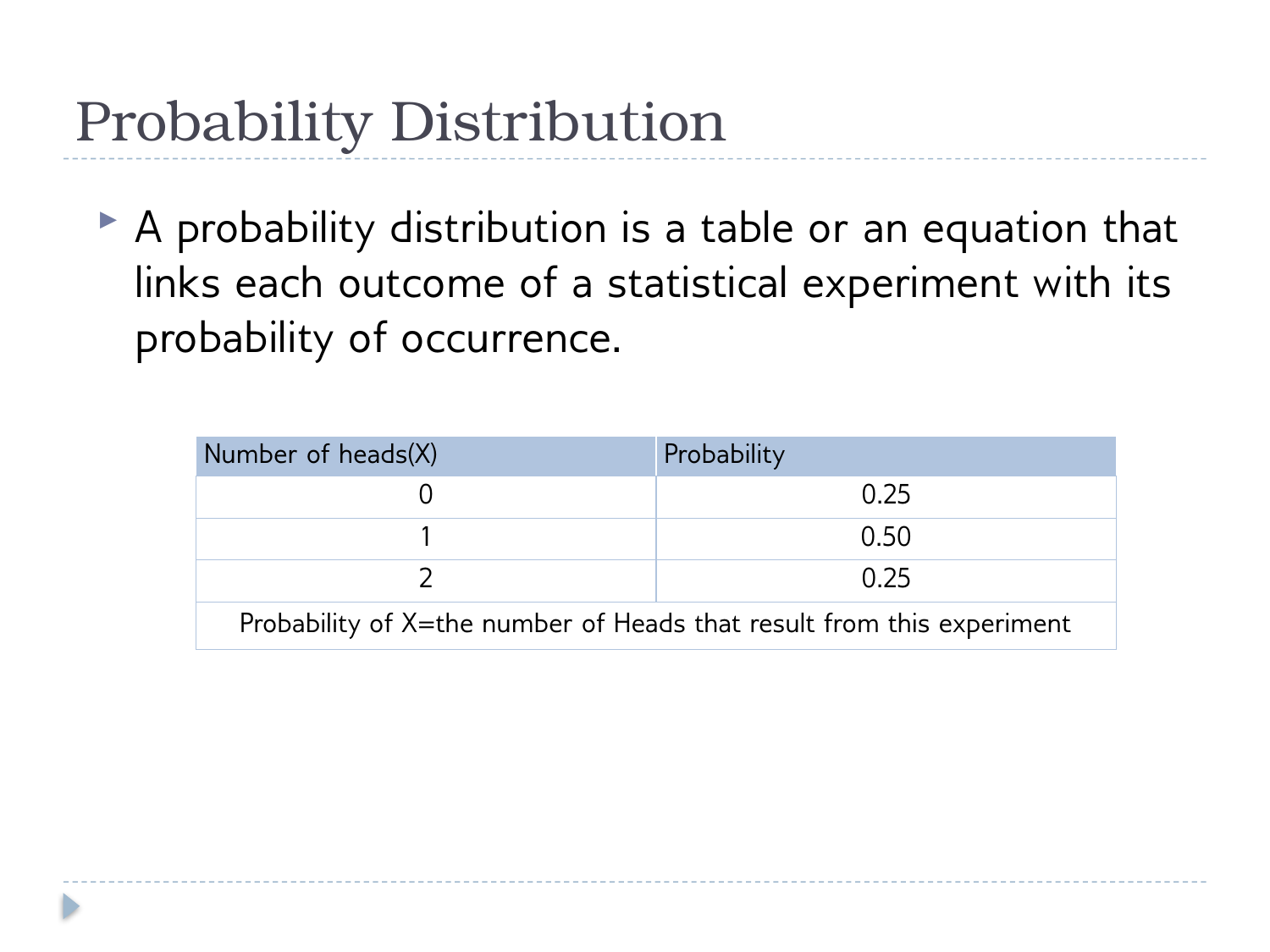

# Probability Distribution

A probability distribution is a table or an equation that links each outcome of a statistical experiment with its probability of occurrence.

| Number of heads(X) | Probability |
| --- | --- |
| 0 | 0.25 |
| 1 | 0.50 |
| 2 | 0.25 |
| Probability of X=the number of Heads that result from this experiment |  |